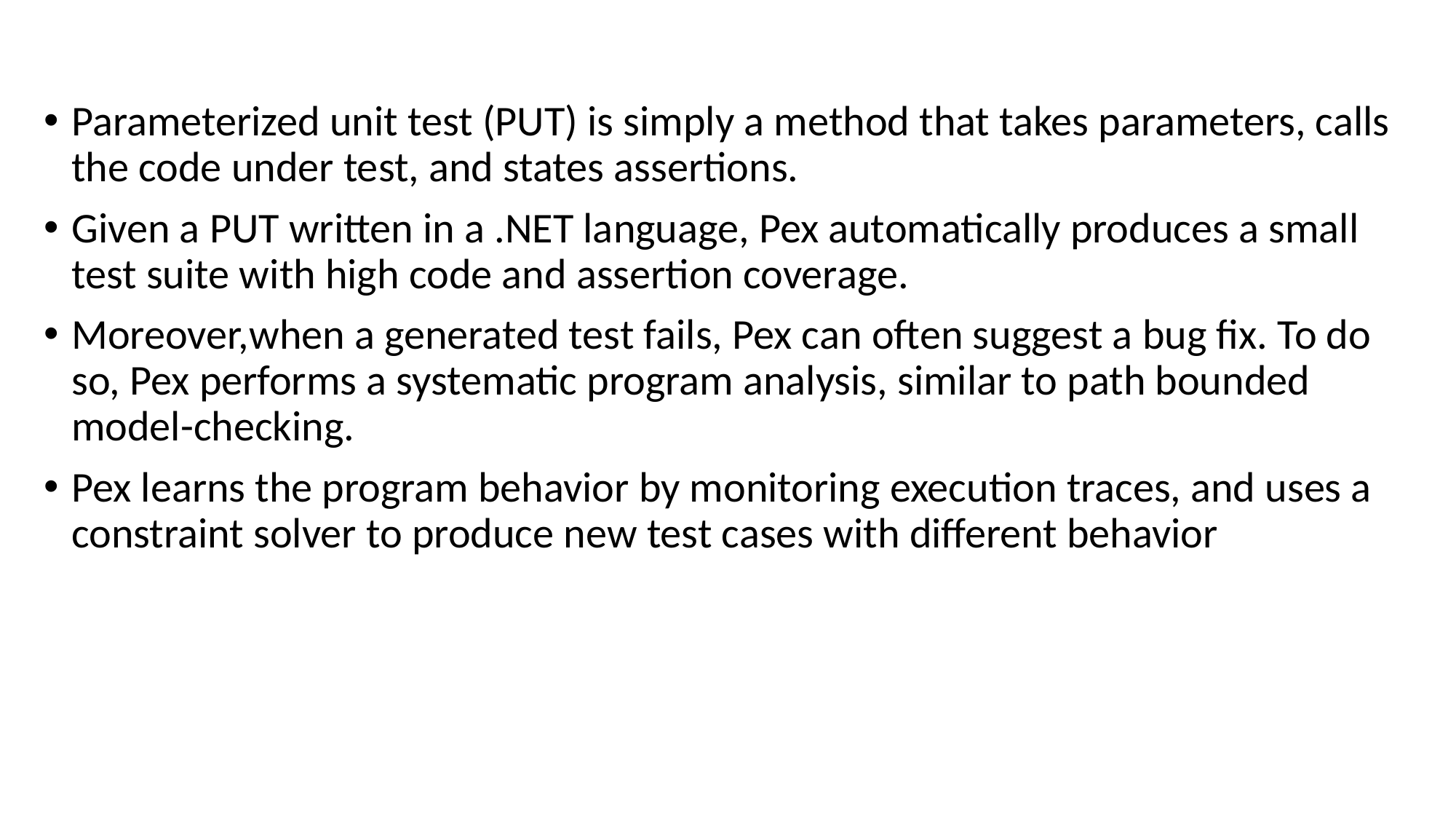

Parameterized unit test (PUT) is simply a method that takes parameters, calls the code under test, and states assertions.
Given a PUT written in a .NET language, Pex automatically produces a small test suite with high code and assertion coverage.
Moreover,when a generated test fails, Pex can often suggest a bug fix. To do so, Pex performs a systematic program analysis, similar to path bounded model-checking.
Pex learns the program behavior by monitoring execution traces, and uses a constraint solver to produce new test cases with different behavior